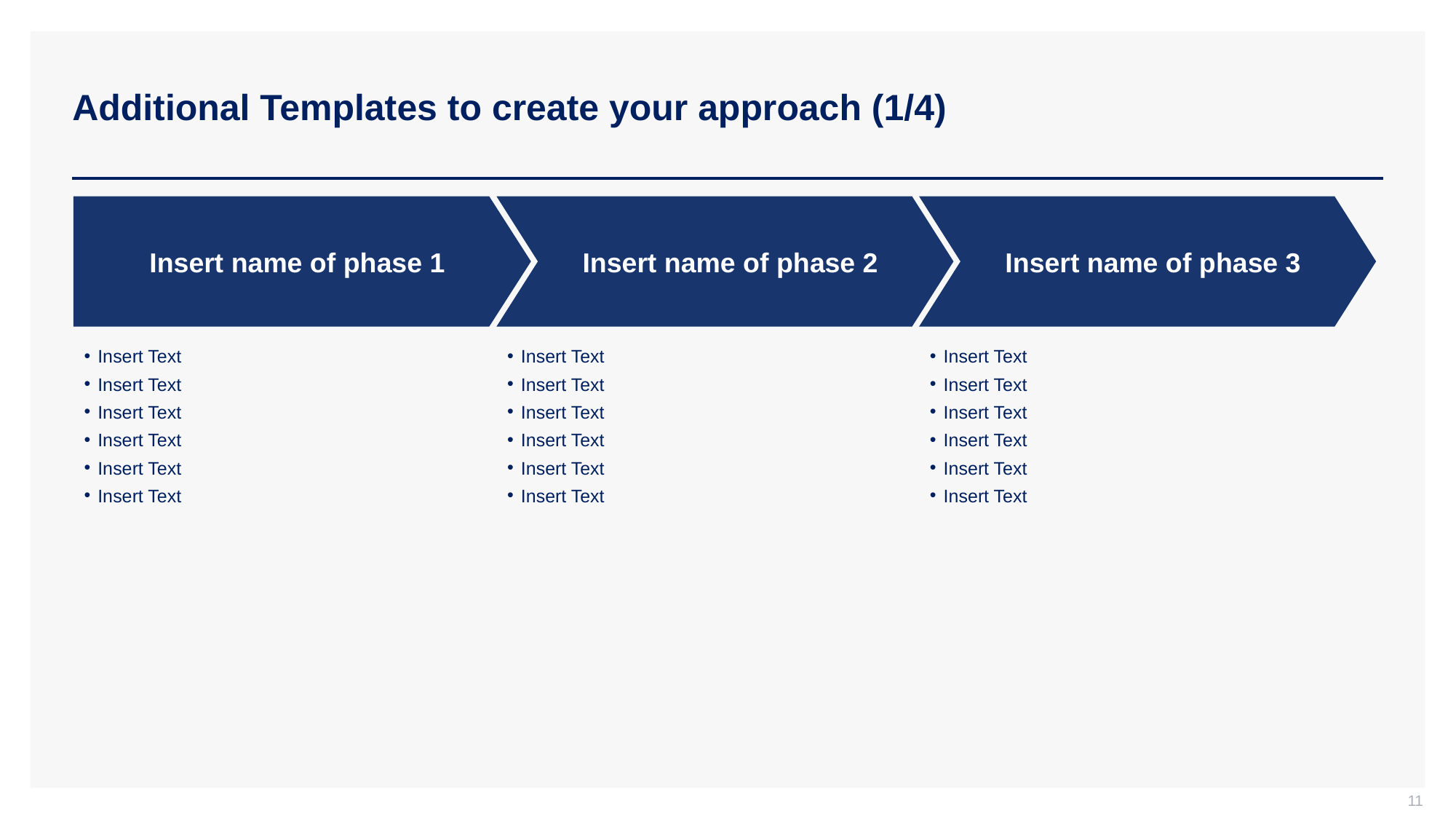

# Additional Templates to create your approach (1/4)
Insert name of phase 1
Insert name of phase 2
Insert name of phase 3
Insert Text
Insert Text
Insert Text
Insert Text
Insert Text
Insert Text
Insert Text
Insert Text
Insert Text
Insert Text
Insert Text
Insert Text
Insert Text
Insert Text
Insert Text
Insert Text
Insert Text
Insert Text
11